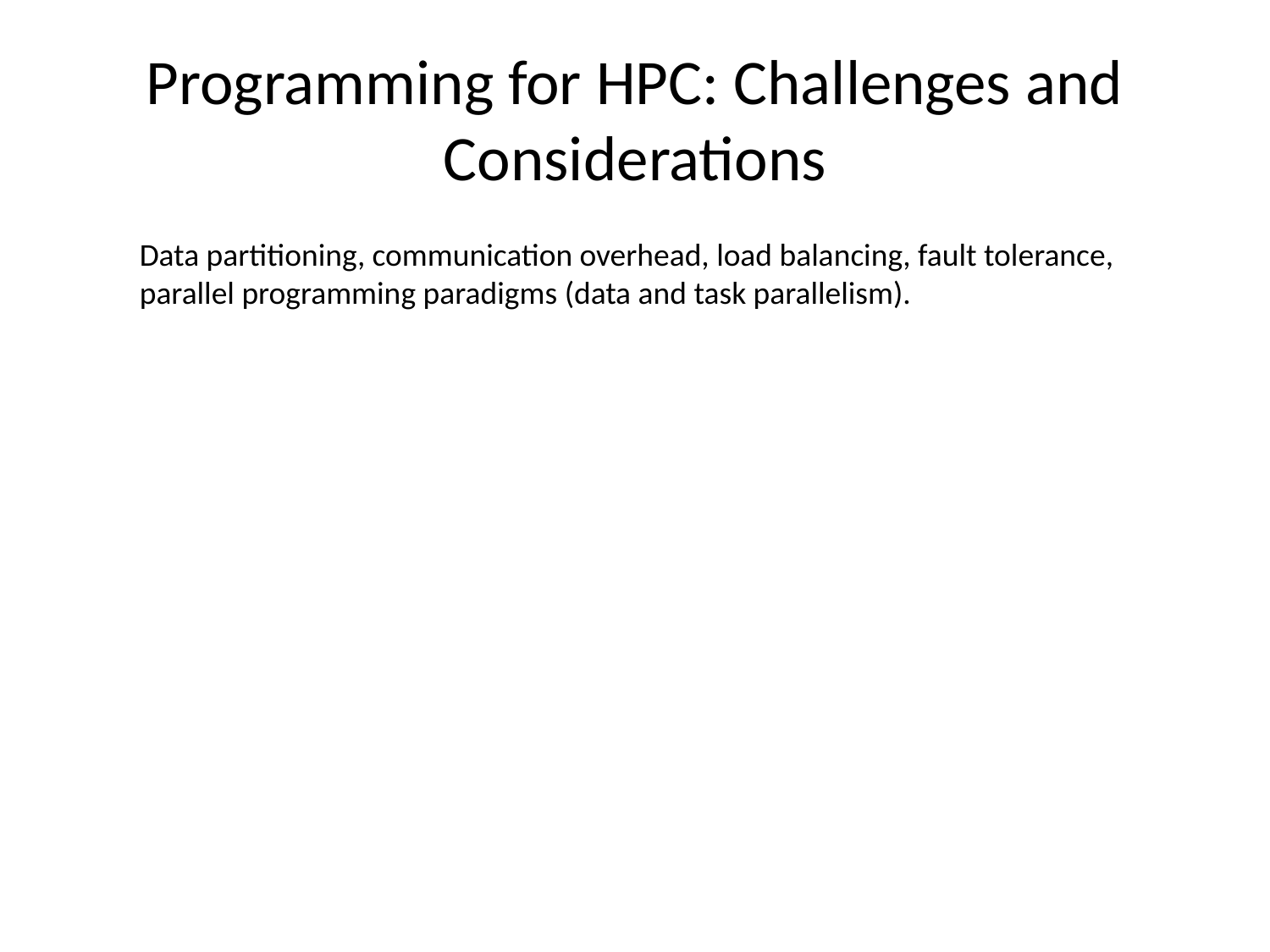

# Programming for HPC: Challenges and Considerations

Data partitioning, communication overhead, load balancing, fault tolerance, parallel programming paradigms (data and task parallelism).